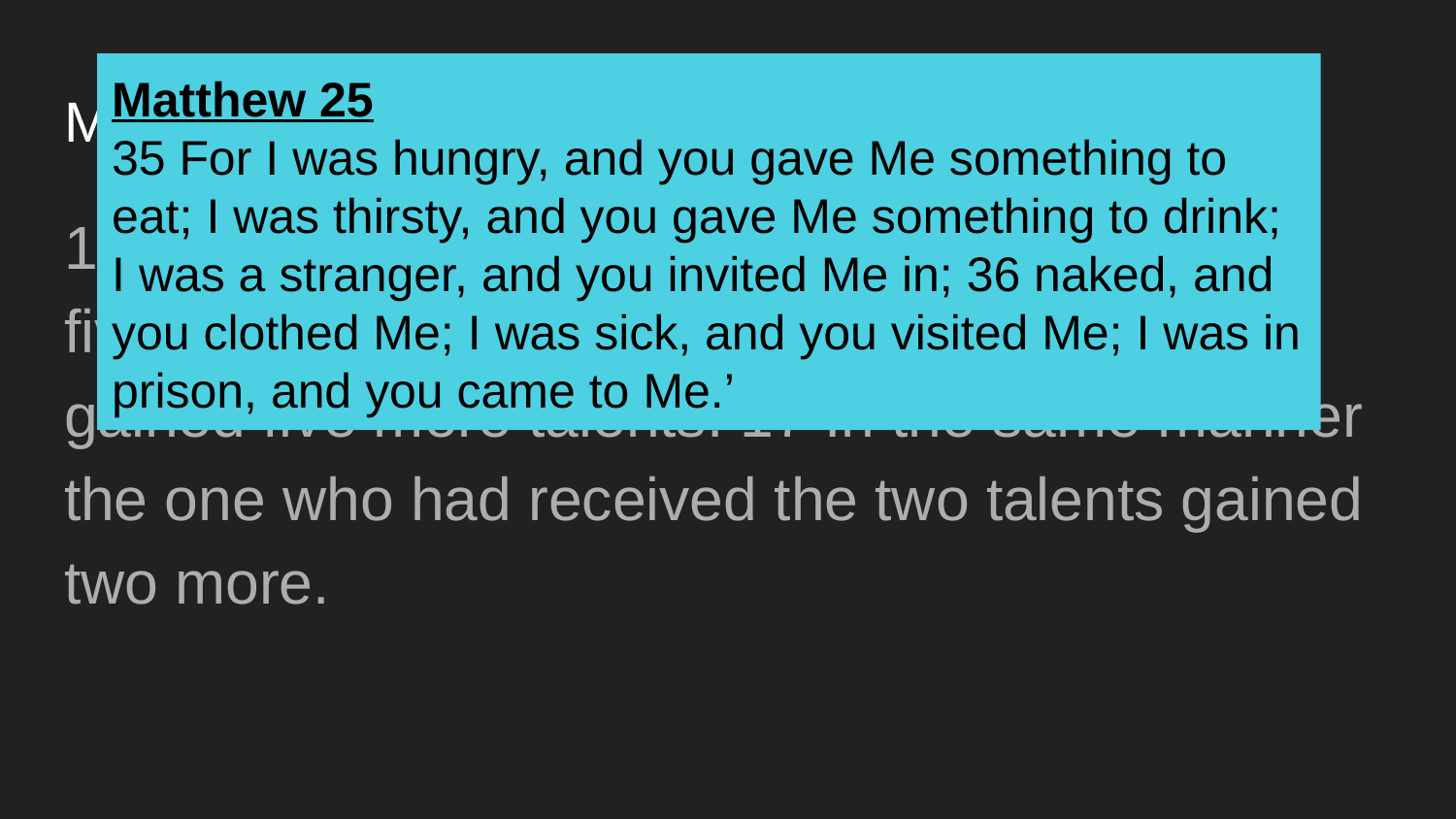

Matthew 25
35 For I was hungry, and you gave Me something to eat; I was thirsty, and you gave Me something to drink; I was a stranger, and you invited Me in; 36 naked, and you clothed Me; I was sick, and you visited Me; I was in prison, and you came to Me.’
# Matthew 25
16 Immediately the one who had received the five talents went and traded with them, and gained five more talents. 17 In the same manner the one who had received the two talents gained two more.